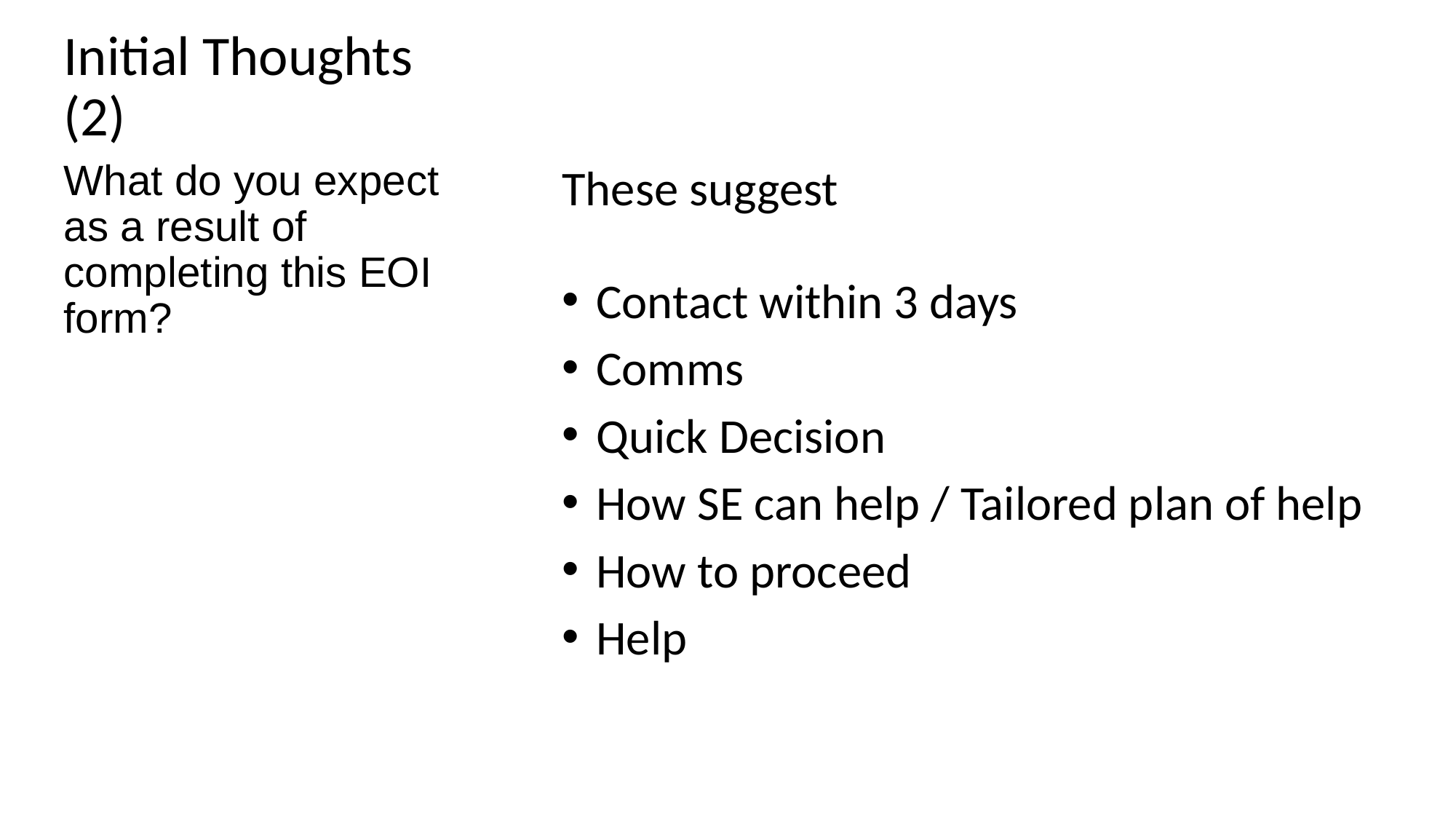

# Initial Thoughts (2)
These suggest

Contact within 3 days
Comms
Quick Decision
How SE can help / Tailored plan of help
How to proceed
Help
What do you expect as a result of completing this EOI form?